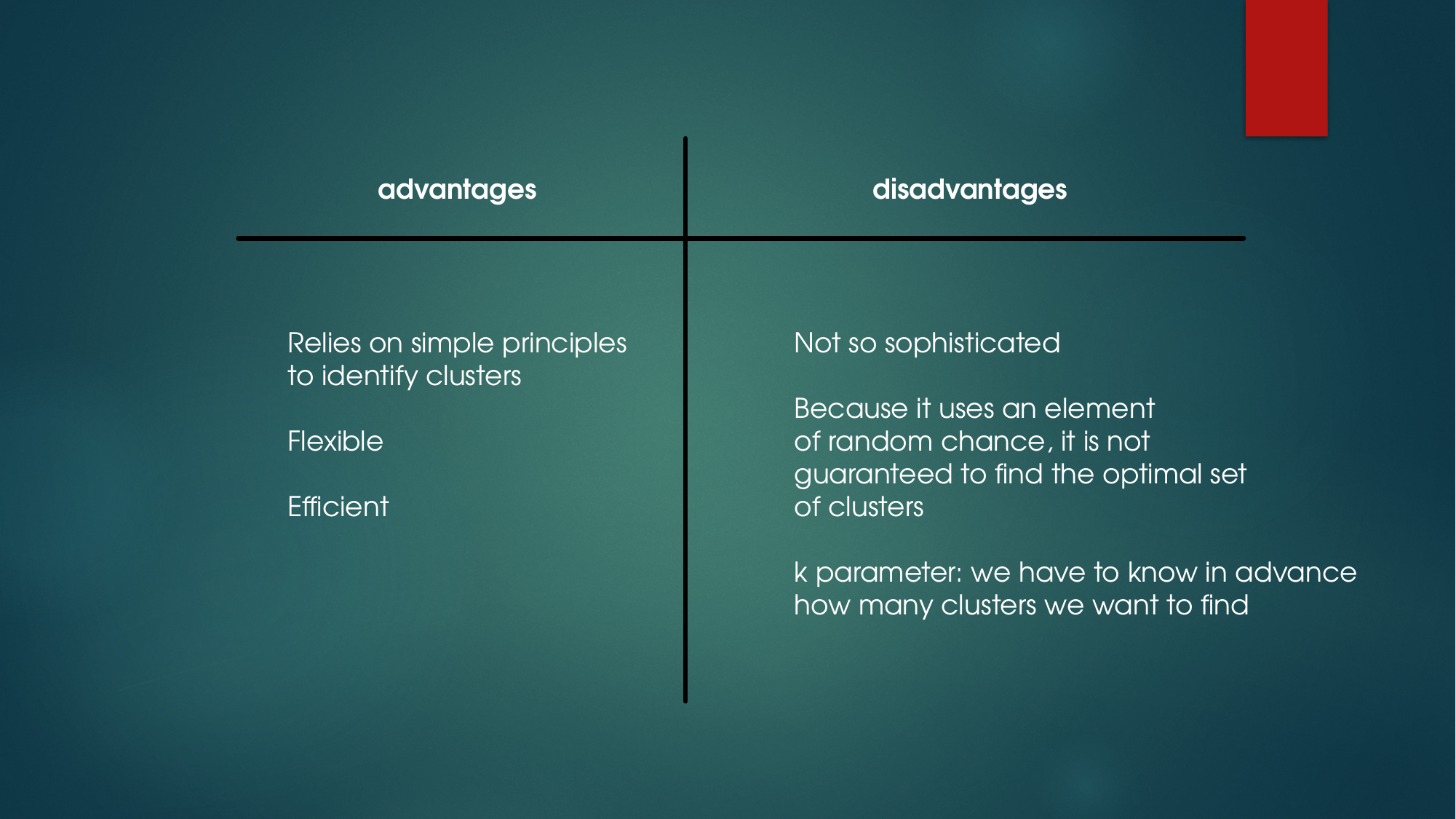

disadvantages
advantages
Relies on simple principles
to identify clusters

Flexible

Efficient
Not so sophisticated

Because it uses an element
of random chance, it is not
guaranteed to find the optimal set
of clusters

k parameter: we have to know in advance
how many clusters we want to find